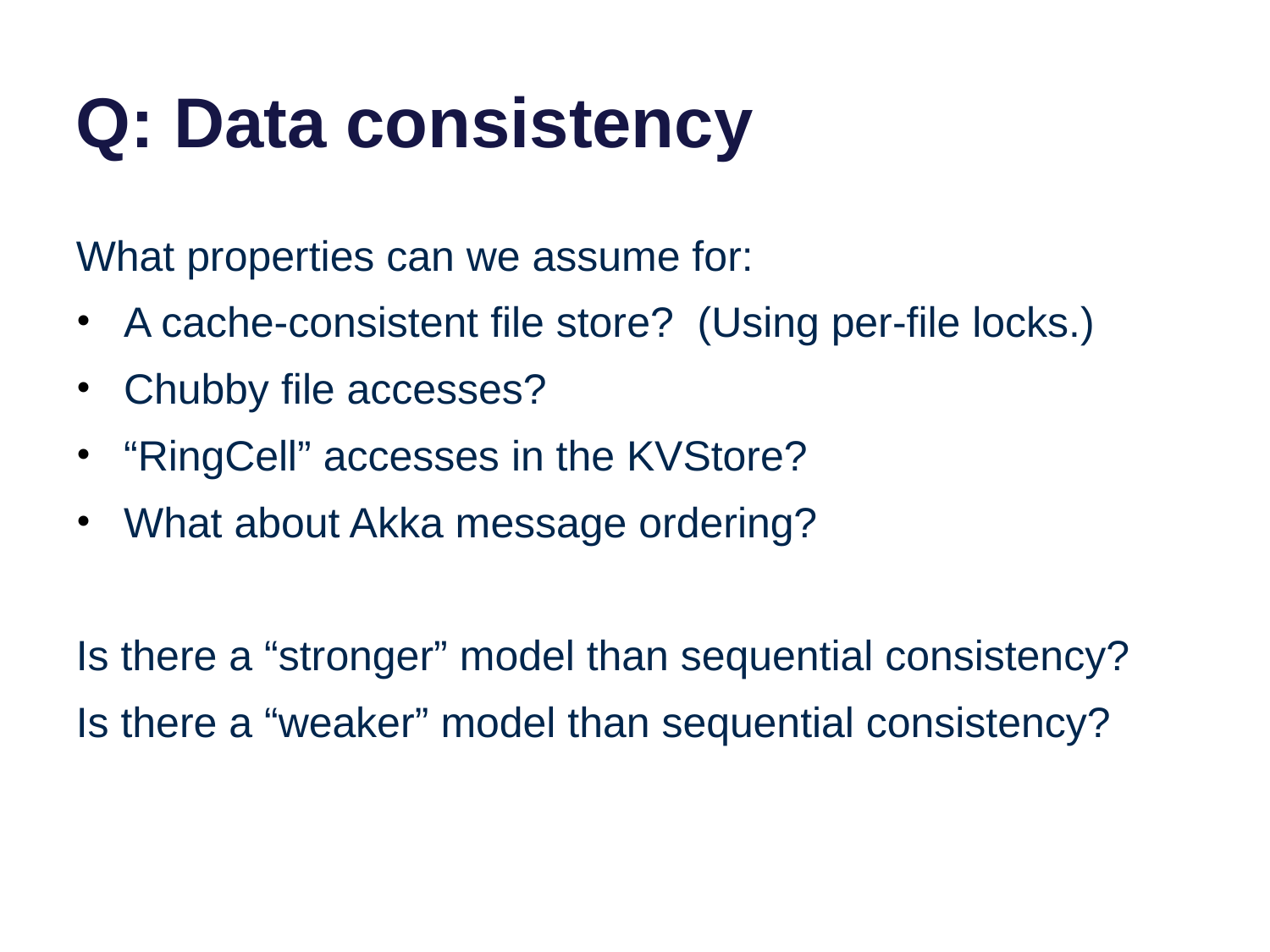

# Q: Data consistency
What properties can we assume for:
A cache-consistent file store?  (Using per-file locks.)
Chubby file accesses?
“RingCell” accesses in the KVStore?
What about Akka message ordering?

Is there a “stronger” model than sequential consistency?
Is there a “weaker” model than sequential consistency?